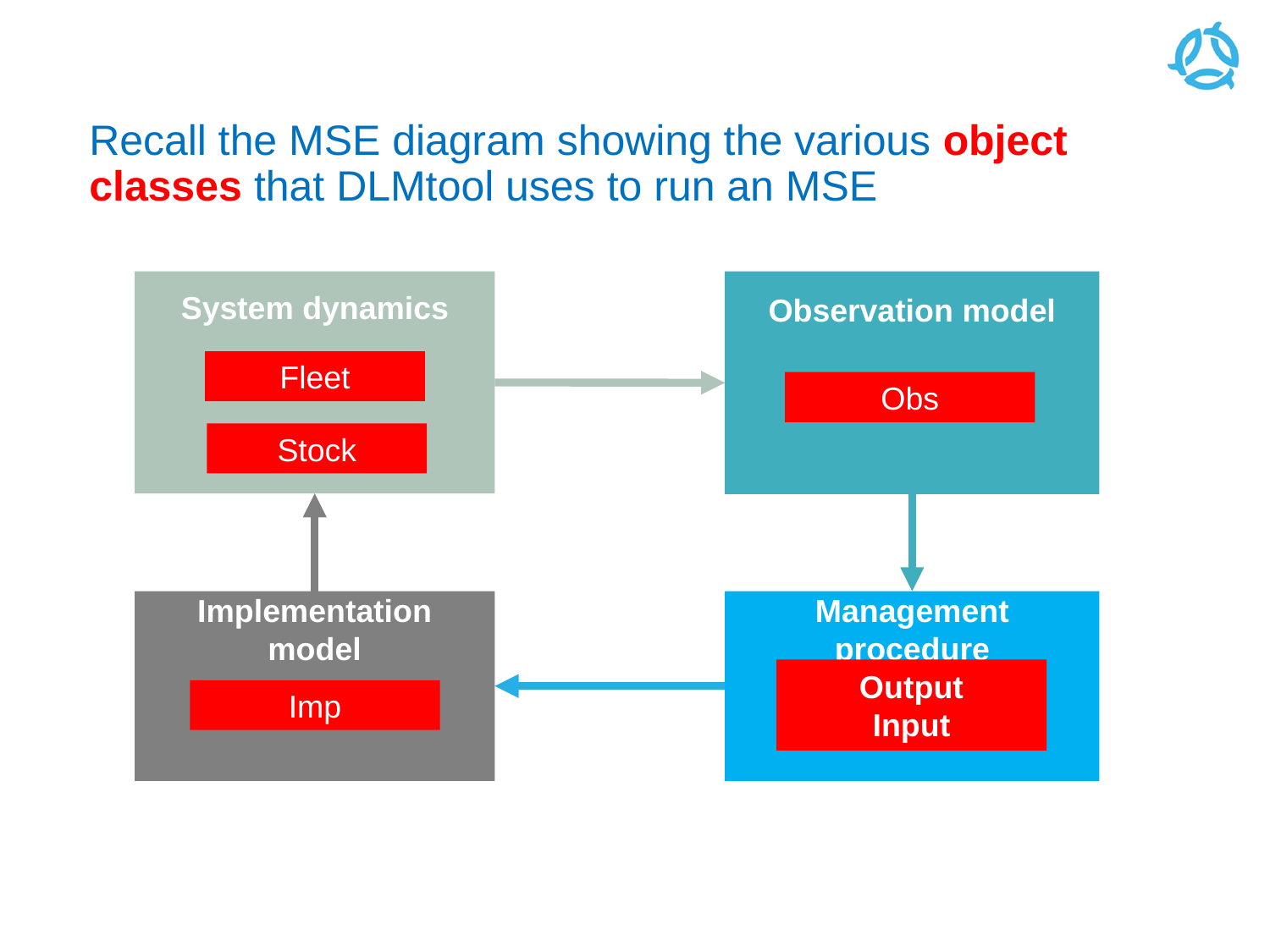

Recall the MSE diagram showing the various object classes that DLMtool uses to run an MSE

System dynamics

Observation model

Fleet
Obs
Stock
Implementation model

Management procedure

 Output
Input
Imp